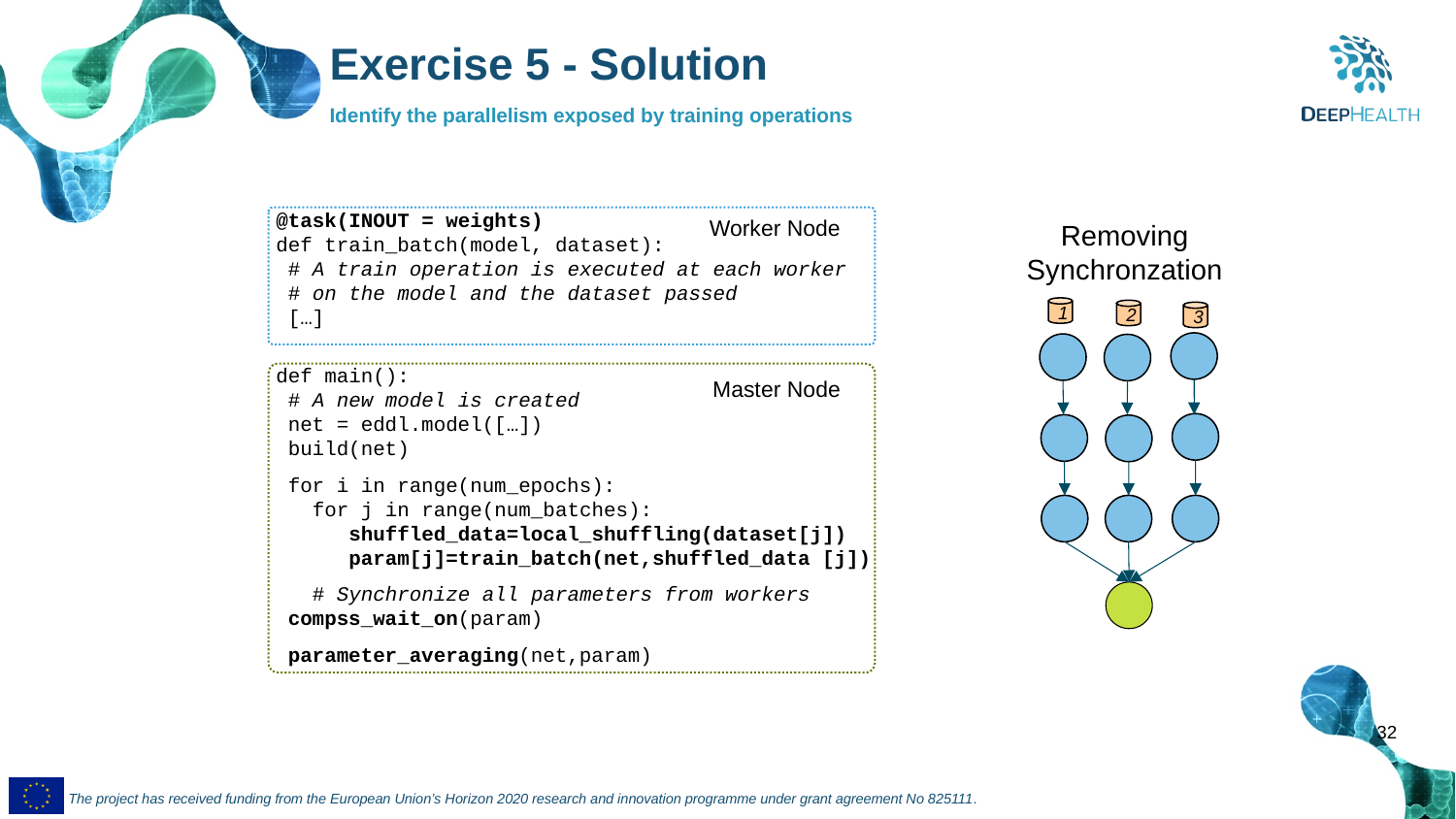

Exercise 5 - Solution
Identify the parallelism exposed by training operations
@task(INOUT = weights)
def train_batch(model, dataset):
 # A train operation is executed at each worker
 # on the model and the dataset passed
 […]

def main():
 # A new model is created
 net = eddl.model([…])
 build(net)
 for i in range(num_epochs):
   for j in range(num_batches):
      shuffled_data=local_shuffling(dataset[j])
      param[j]=train_batch(net,shuffled_data [j])
   # Synchronize all parameters from workers
 compss_wait_on(param)
 parameter_averaging(net,param)

Worker Node
Removing Synchronzation
1
2
3

Master Node